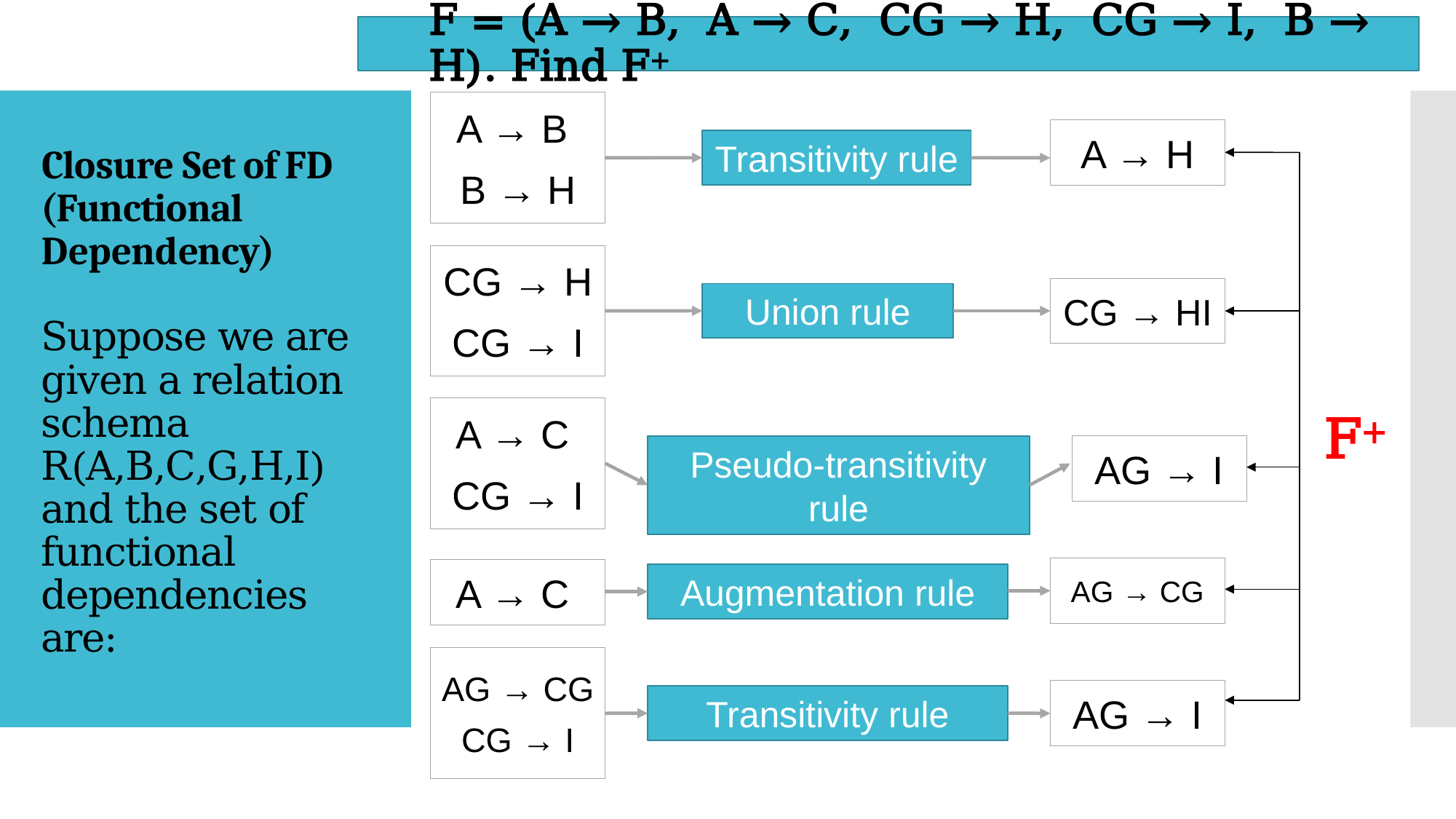

F = (A → B,  A → C,  CG → H,  CG → I,  B → H). Find F+
# Closure Set of FD (Functional Dependency) Suppose we are given a relation schema R(A,B,C,G,H,I) and the set of functional dependencies are:
A → B
B → H
A → H
Transitivity rule
CG → H
CG → I
CG → HI
Union rule
A → C
CG → I
F+
Pseudo-transitivity rule
AG → I
AG → CG
A → C
Augmentation rule
AG → CG
CG → I
AG → I
Transitivity rule